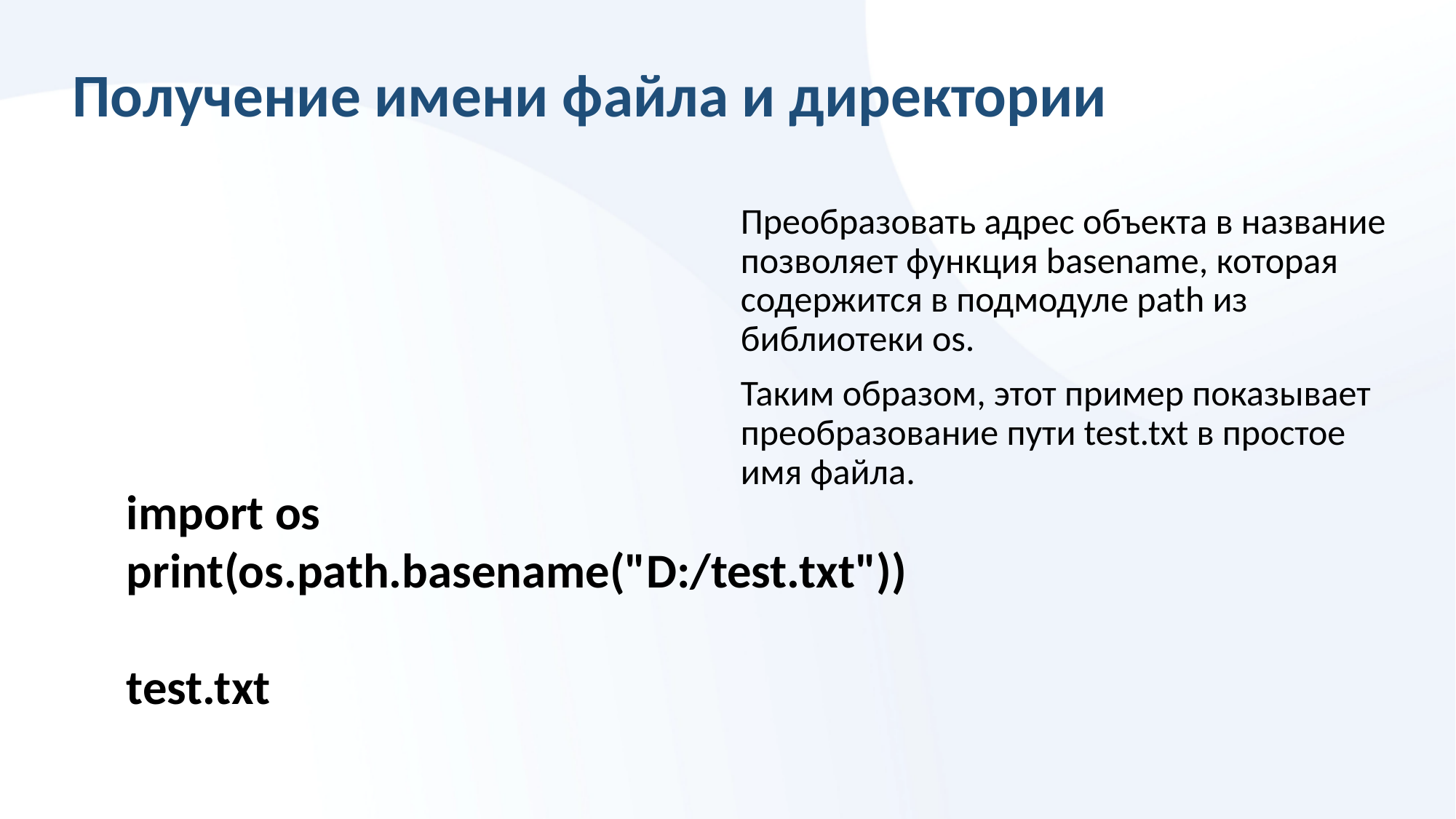

# Получение имени файла и директории
Преобразовать адрес объекта в название позволяет функция basename, которая содержится в подмодуле path из библиотеки os.
Таким образом, этот пример показывает преобразование пути test.txt в простое имя файла.
import os
print(os.path.basename("D:/test.txt"))

test.txt